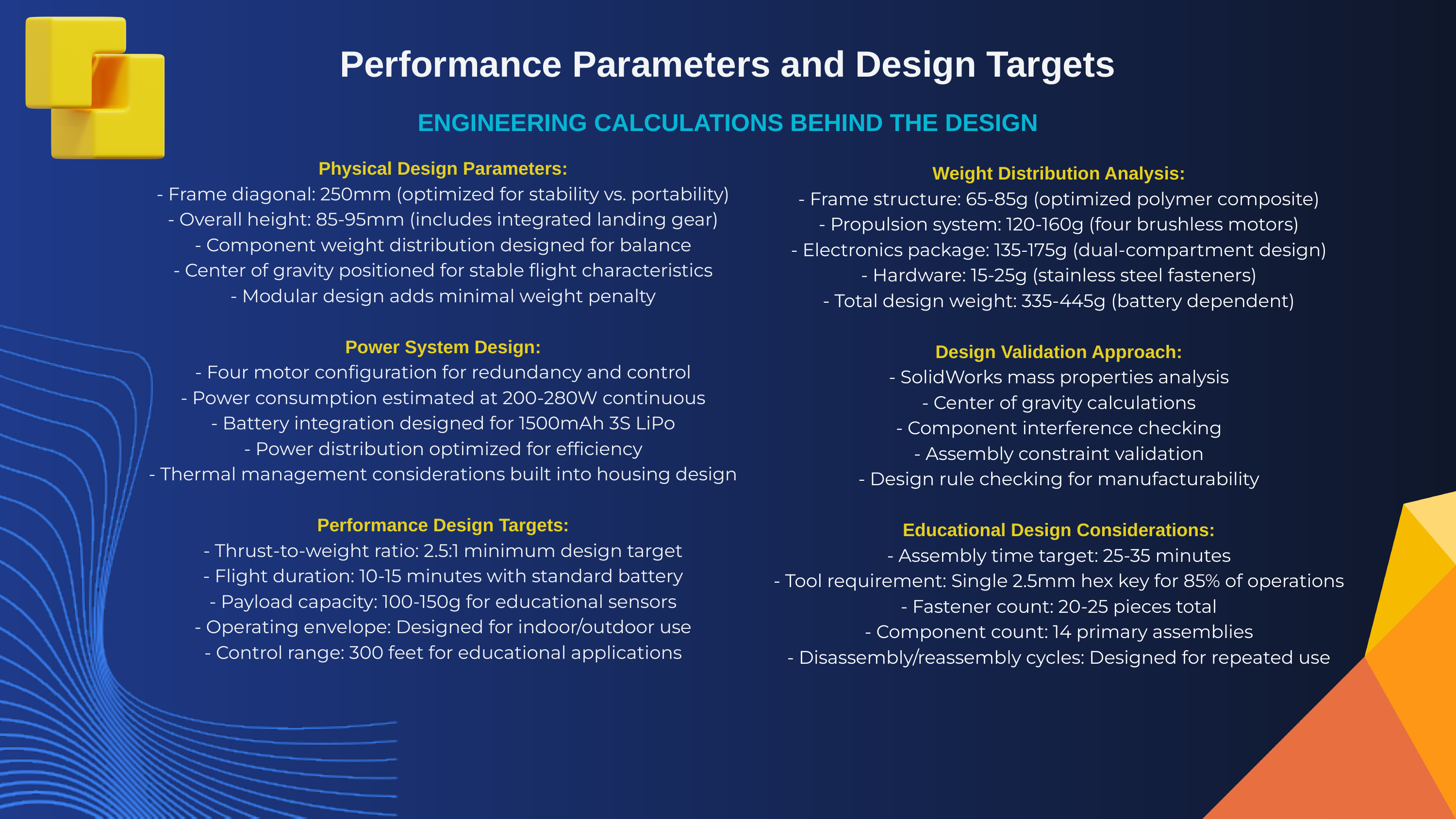

Performance Parameters and Design Targets

44444

ENGINEERING CALCULATIONS BEHIND THE DESIGN
Physical Design Parameters:
- Frame diagonal: 250mm (optimized for stability vs. portability)
- Overall height: 85-95mm (includes integrated landing gear)
- Component weight distribution designed for balance
- Center of gravity positioned for stable flight characteristics
- Modular design adds minimal weight penalty

Power System Design:
- Four motor configuration for redundancy and control
- Power consumption estimated at 200-280W continuous
- Battery integration designed for 1500mAh 3S LiPo
- Power distribution optimized for efficiency
- Thermal management considerations built into housing design

Performance Design Targets:
- Thrust-to-weight ratio: 2.5:1 minimum design target
- Flight duration: 10-15 minutes with standard battery
- Payload capacity: 100-150g for educational sensors
- Operating envelope: Designed for indoor/outdoor use
- Control range: 300 feet for educational applications
Weight Distribution Analysis:
- Frame structure: 65-85g (optimized polymer composite)
- Propulsion system: 120-160g (four brushless motors)
- Electronics package: 135-175g (dual-compartment design)
- Hardware: 15-25g (stainless steel fasteners)
- Total design weight: 335-445g (battery dependent)

Design Validation Approach:
- SolidWorks mass properties analysis
- Center of gravity calculations
- Component interference checking
- Assembly constraint validation
- Design rule checking for manufacturability

Educational Design Considerations:
- Assembly time target: 25-35 minutes
- Tool requirement: Single 2.5mm hex key for 85% of operations
- Fastener count: 20-25 pieces total
- Component count: 14 primary assemblies
- Disassembly/reassembly cycles: Designed for repeated use